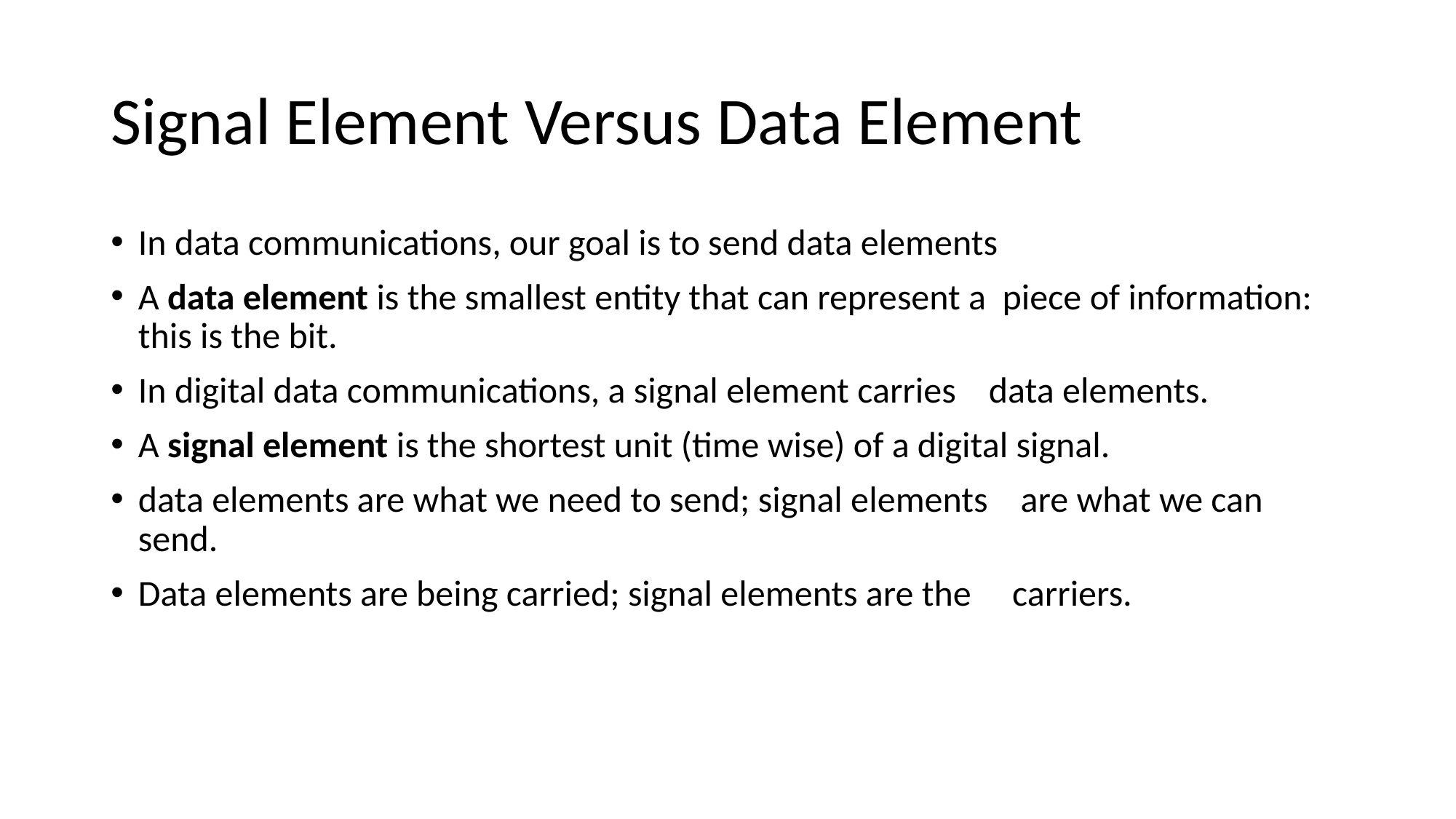

Signal Element Versus Data Element
In data communications, our goal is to send data elements
A data element is the smallest entity that can represent a  piece of information: this is the bit.
In digital data communications, a signal element carries    data elements.
A signal element is the shortest unit (time wise) of a digital signal.
data elements are what we need to send; signal elements    are what we can send.
Data elements are being carried; signal elements are the     carriers.